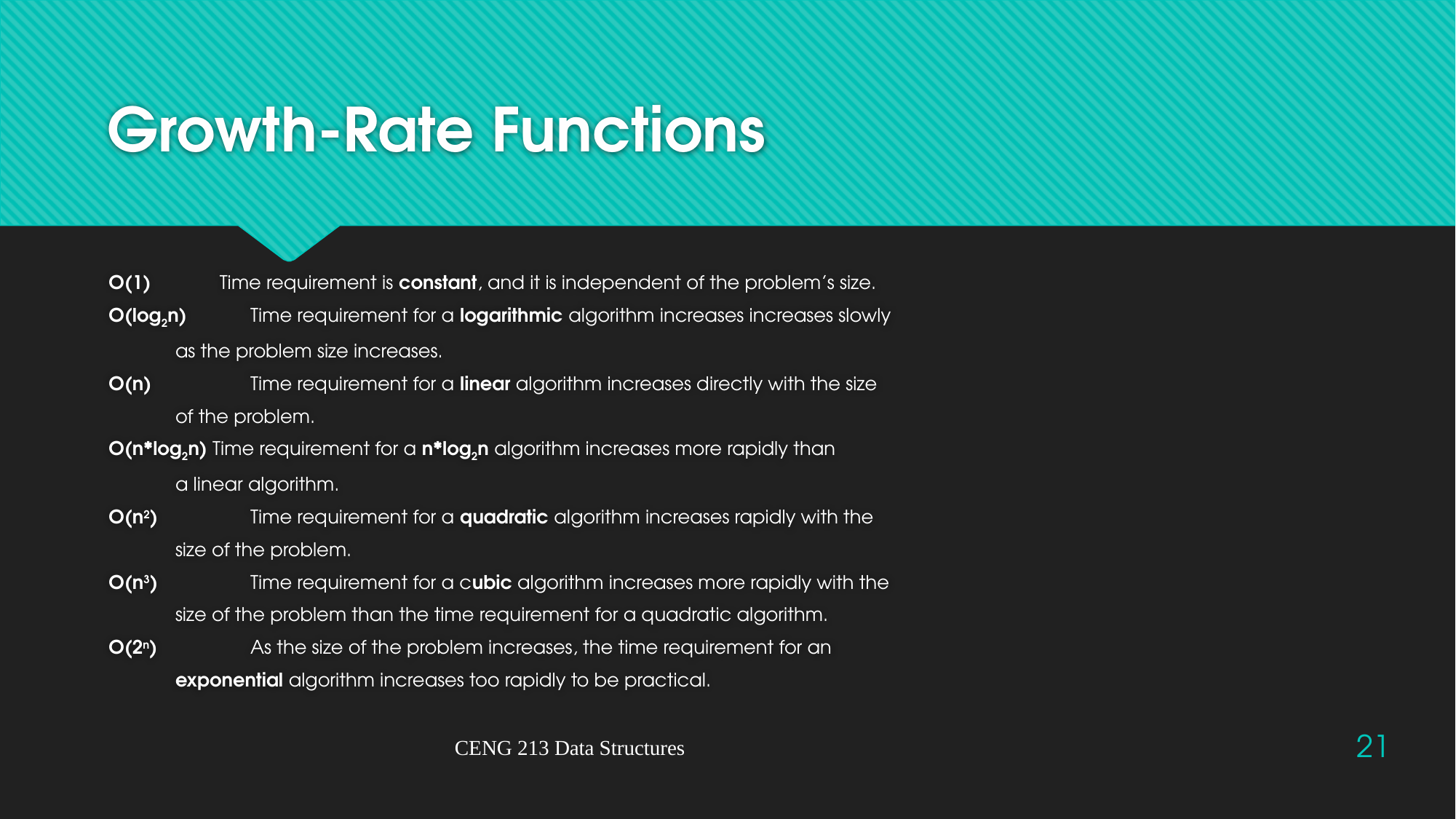

# Growth-Rate Functions
O(1)             Time requirement is constant, and it is independent of the problem’s size.
O(log2n)	     Time requirement for a logarithmic algorithm increases increases slowly
		     as the problem size increases.
O(n)	     Time requirement for a linear algorithm increases directly with the size
		     of the problem.
O(n*log2n) Time requirement for a n*log2n algorithm increases more rapidly than
		     a linear algorithm.
O(n2) 	     Time requirement for a quadratic algorithm increases rapidly with the
		     size of the problem.
O(n3) 	     Time requirement for a cubic algorithm increases more rapidly with the
		     size of the problem than the time requirement for a quadratic algorithm.
O(2n)	     As the size of the problem increases, the time requirement for an
		     exponential algorithm increases too rapidly to be practical.

21
CENG 213 Data Structures